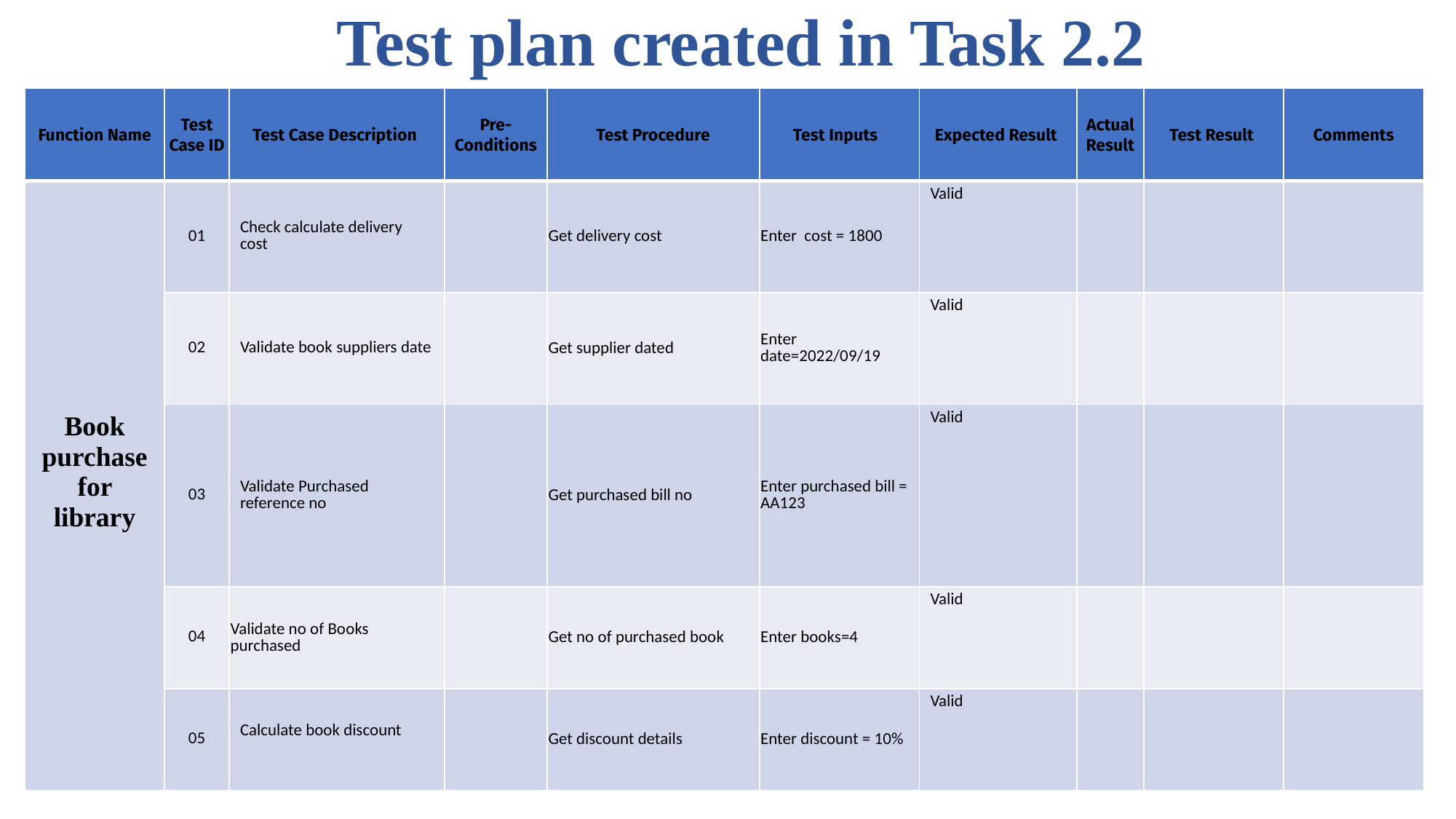

# Test plan created in Task 2.2
| Function Name | Test Case ID | Test Case Description | Pre-Conditions | Test Procedure | Test Inputs | Expected Result | Actual Result | Test Result | Comments |
| --- | --- | --- | --- | --- | --- | --- | --- | --- | --- |
| Book purchase for library | 01 | Check calculate delivery cost |  | Get delivery cost | Enter cost = 1800 | Valid |  |  |  |
| Calculate approved leaves | 02 | Validate book suppliers date |  | Get supplier dated | Enter date=2022/09/19 | Valid |  |  |  |
| Calculate approved leaves | 03 | Validate Purchased reference no |  | Get purchased bill no | Enter purchased bill = AA123 | Valid |  |  |  |
| Calculate approved leaves | 04 | Validate no of Books purchased |  | Get no of purchased book | Enter books=4 | Valid |  |  |  |
|  | 05 | Calculate book discount |  | Get discount details | Enter discount = 10% | Valid |  |  |  |